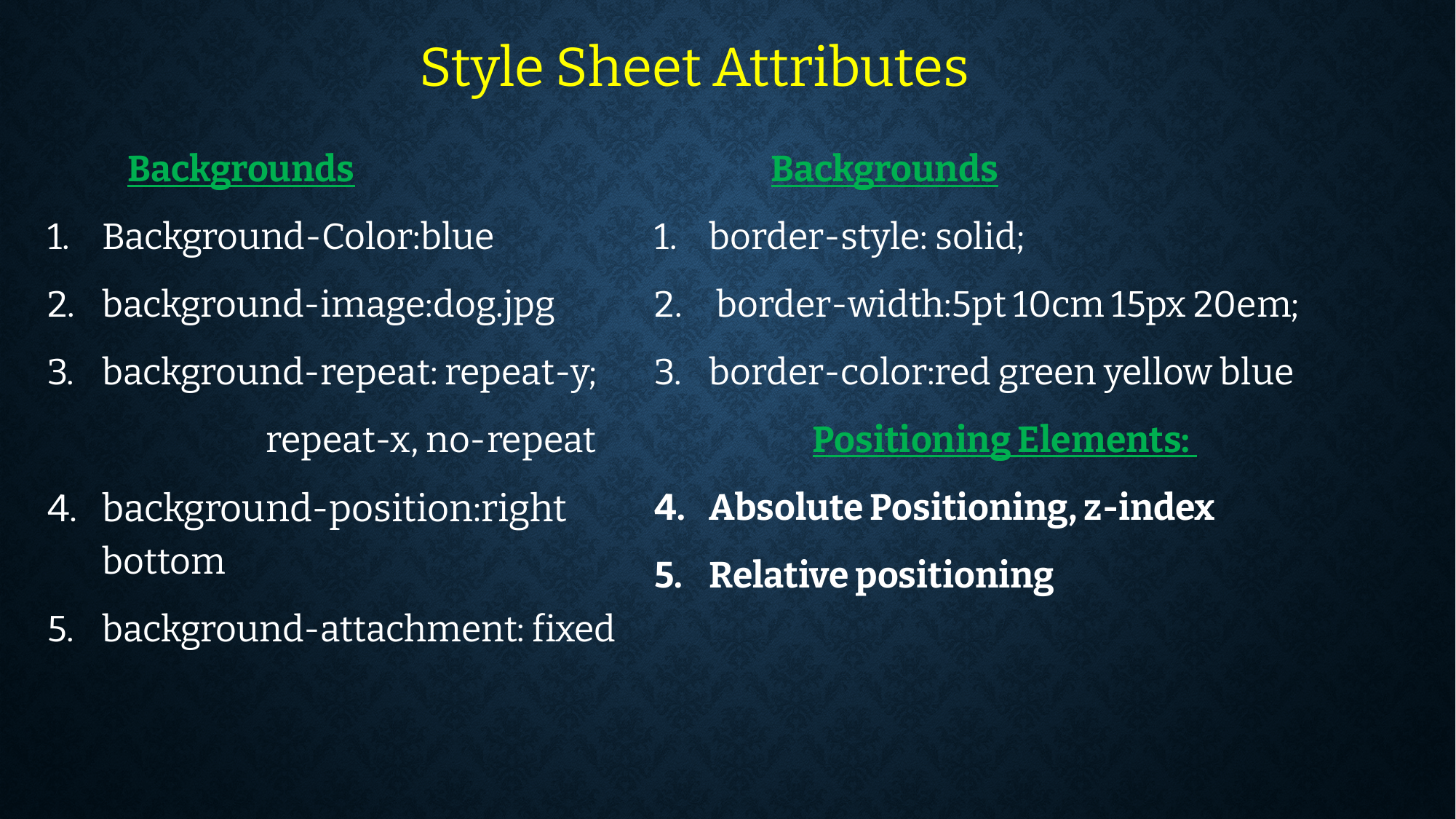

Style Sheet Attributes
           Backgrounds
Background-Color:blue
background-image:dog.jpg
background-repeat: repeat-y;
		repeat-x, no-repeat
background-position:right bottom
background-attachment: fixed

	 Backgrounds
border-style: solid;
 border-width:5pt 10cm 15px 20em;
border-color:red green yellow blue
Positioning Elements:
Absolute Positioning, z-index
Relative positioning